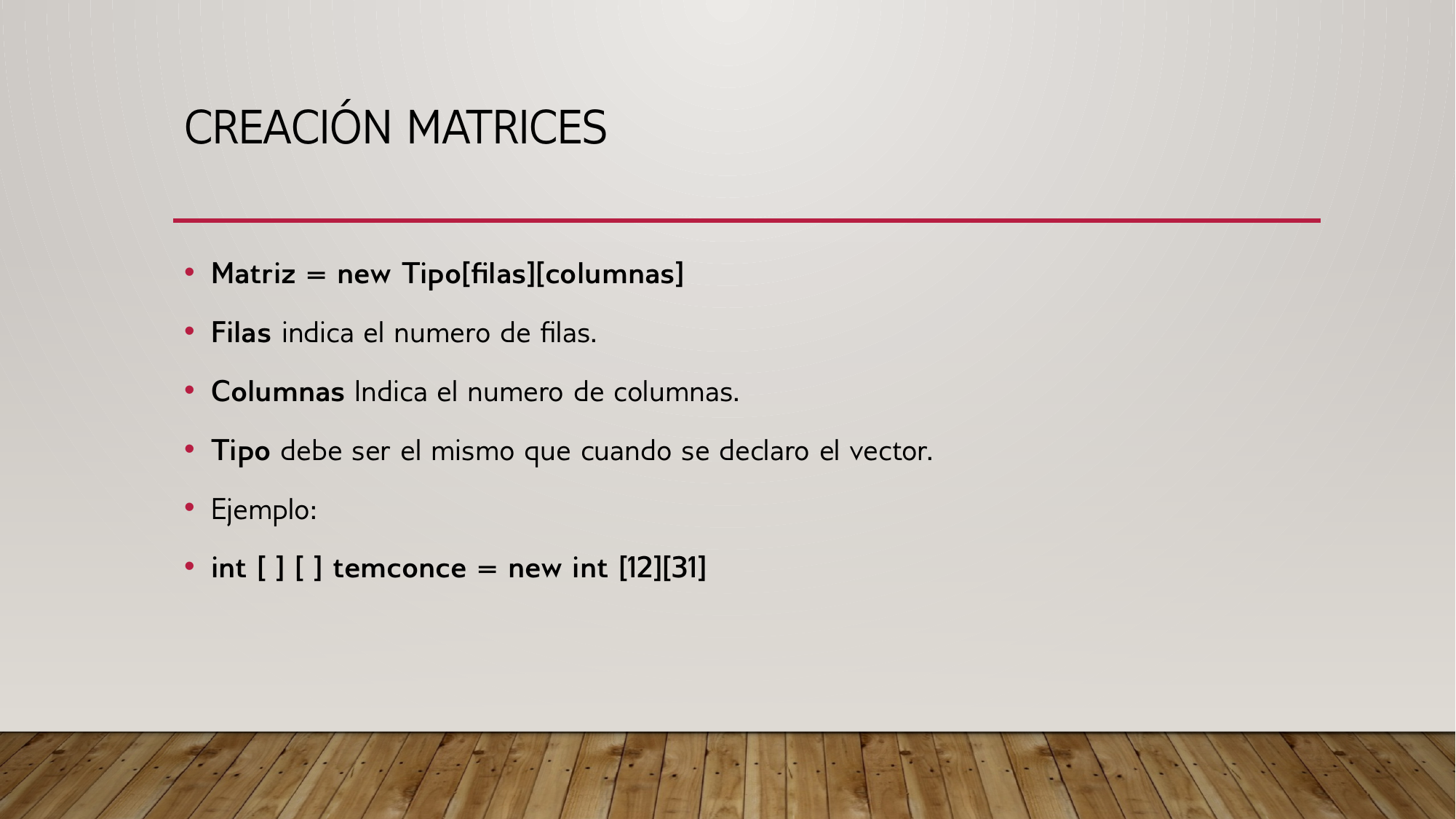

# Creación matrices
Matriz = new Tipo[filas][columnas]
Filas indica el numero de filas.
Columnas Indica el numero de columnas.
Tipo debe ser el mismo que cuando se declaro el vector.
Ejemplo:
int [ ] [ ] temconce = new int [12][31]